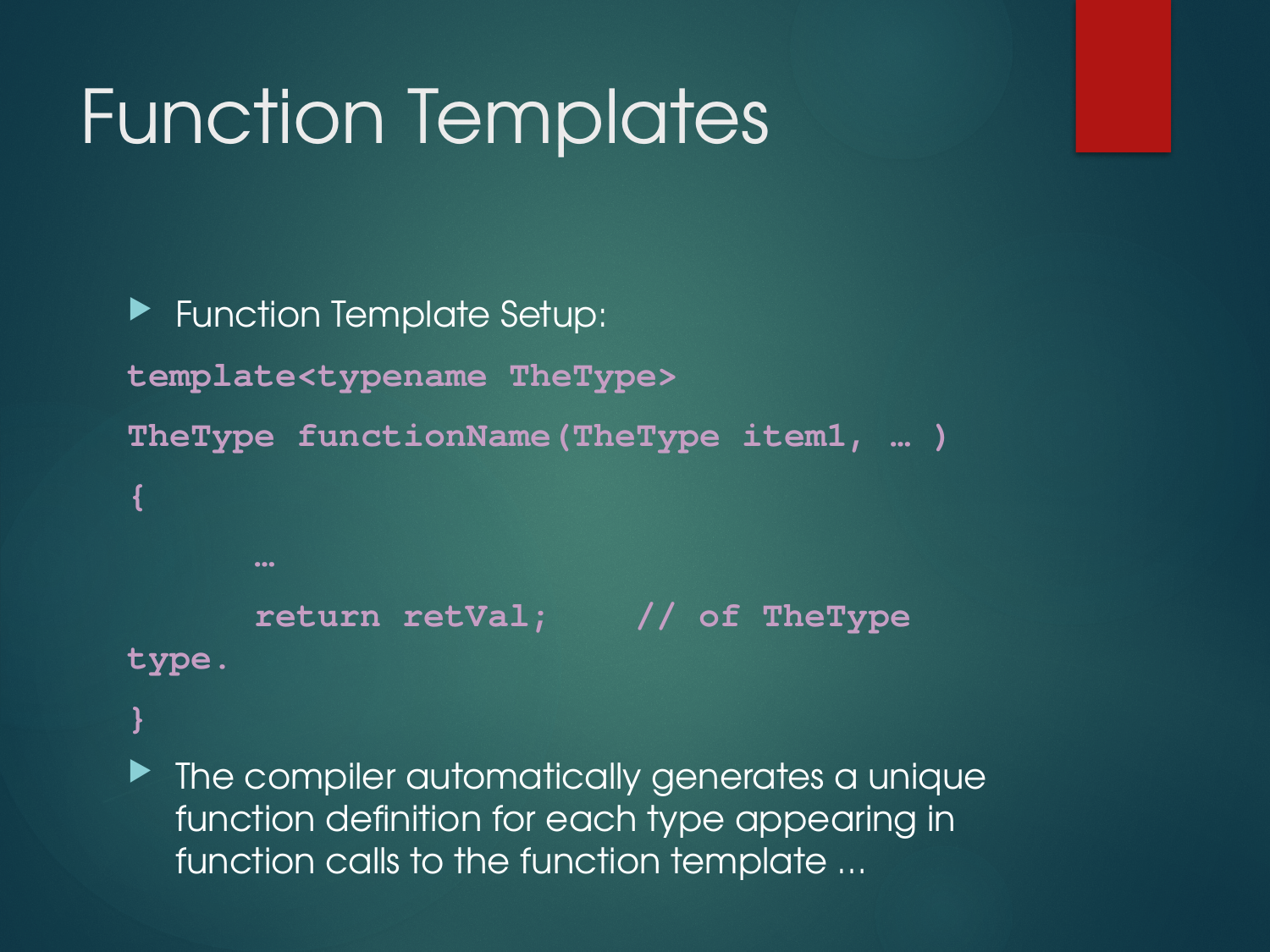

# Function Templates
Function Template Setup:
template<typename TheType>
TheType functionName(TheType item1, … )
{
	…
	return retVal; 	// of TheType type.
}
The compiler automatically generates a unique function definition for each type appearing in function calls to the function template …